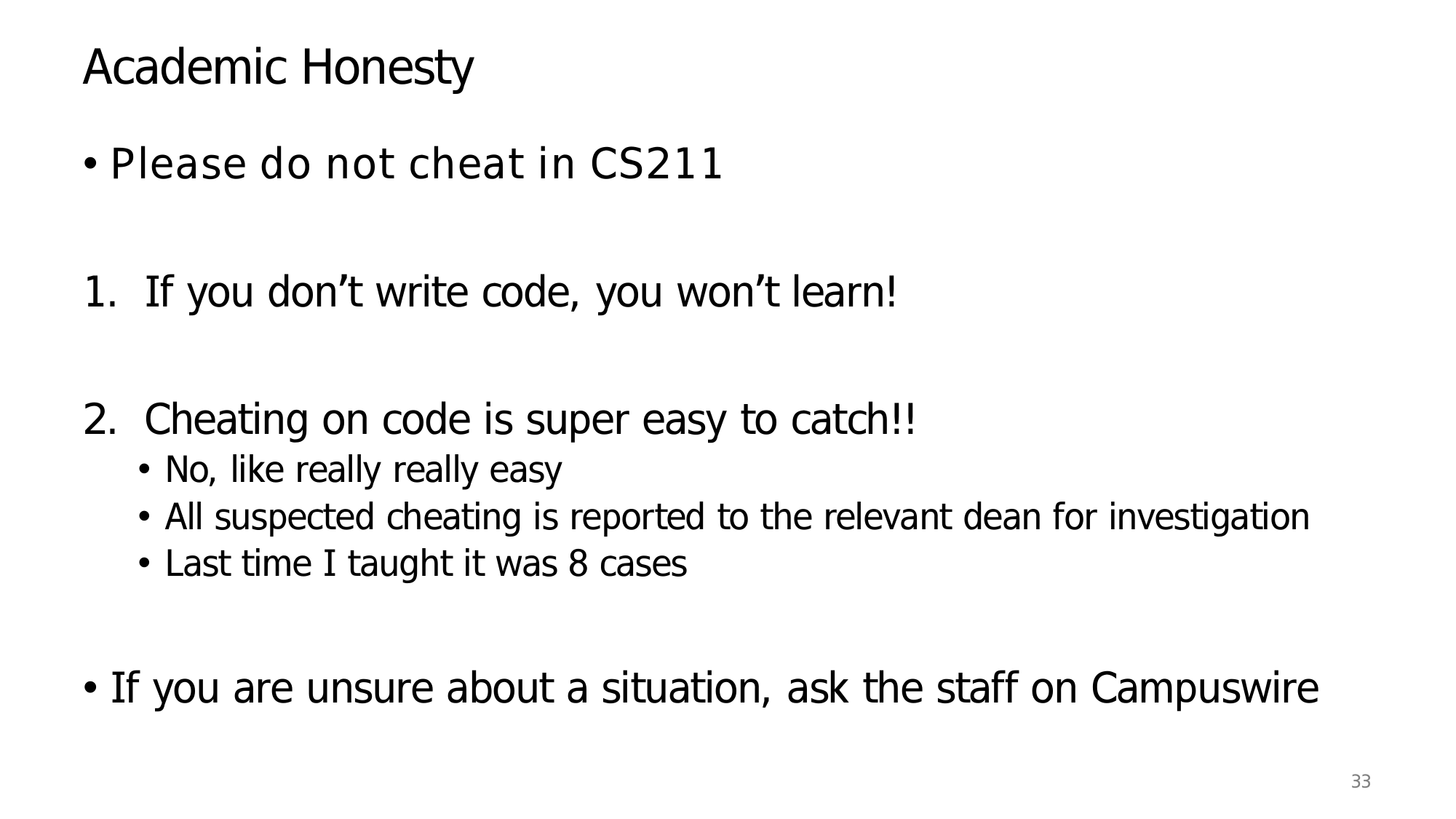

# Academic Honesty
Please do not cheat in CS211

If you don’t write code, you won’t learn!

Cheating on code is super easy to catch!!
No, like really really easy
All suspected cheating is reported to the relevant dean for investigation
Last time I taught it was 8 cases

If you are unsure about a situation, ask the staff on Campuswire
33